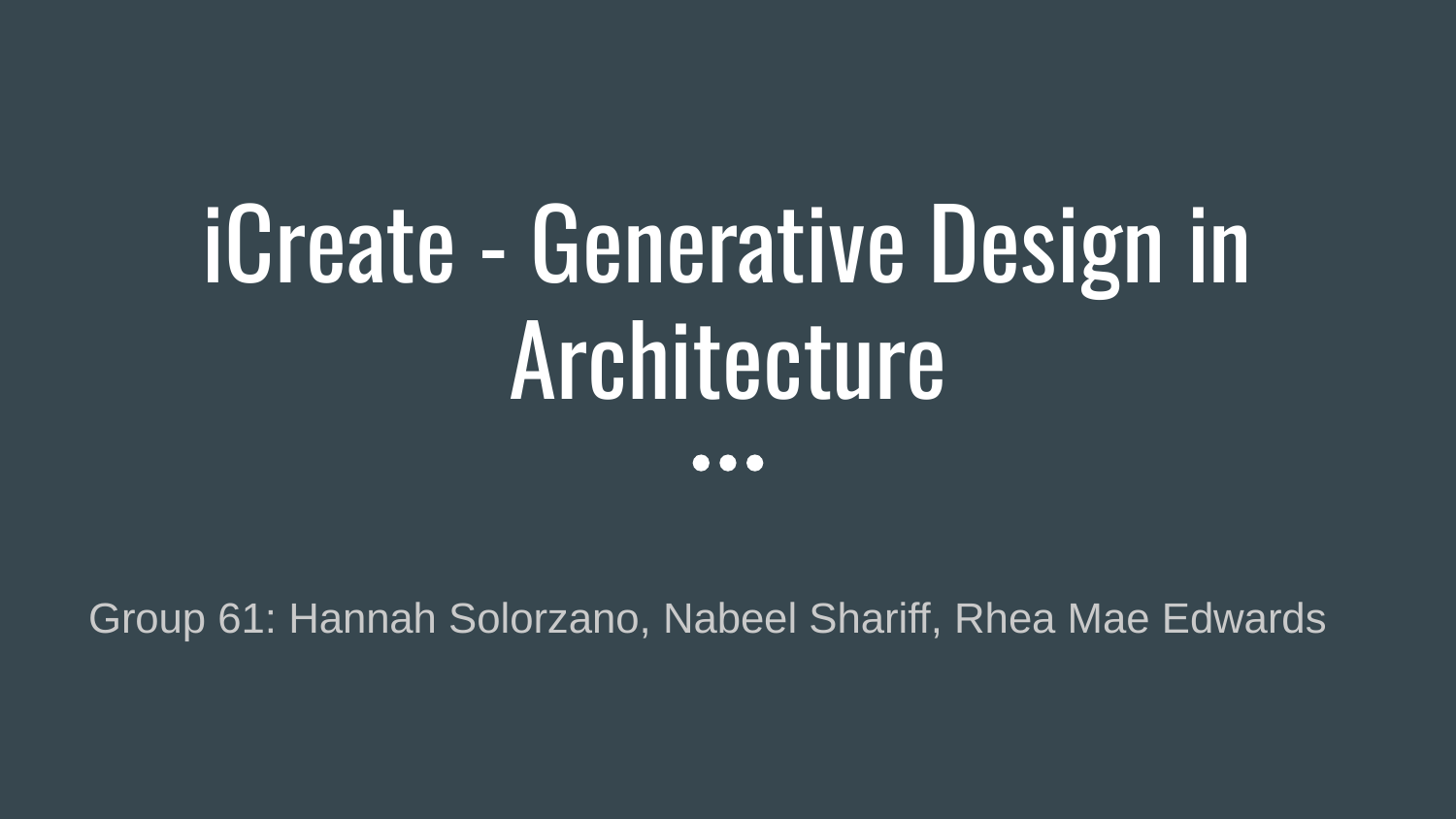

# iCreate - Generative Design in Architecture
Group 61: Hannah Solorzano, Nabeel Shariff, Rhea Mae Edwards